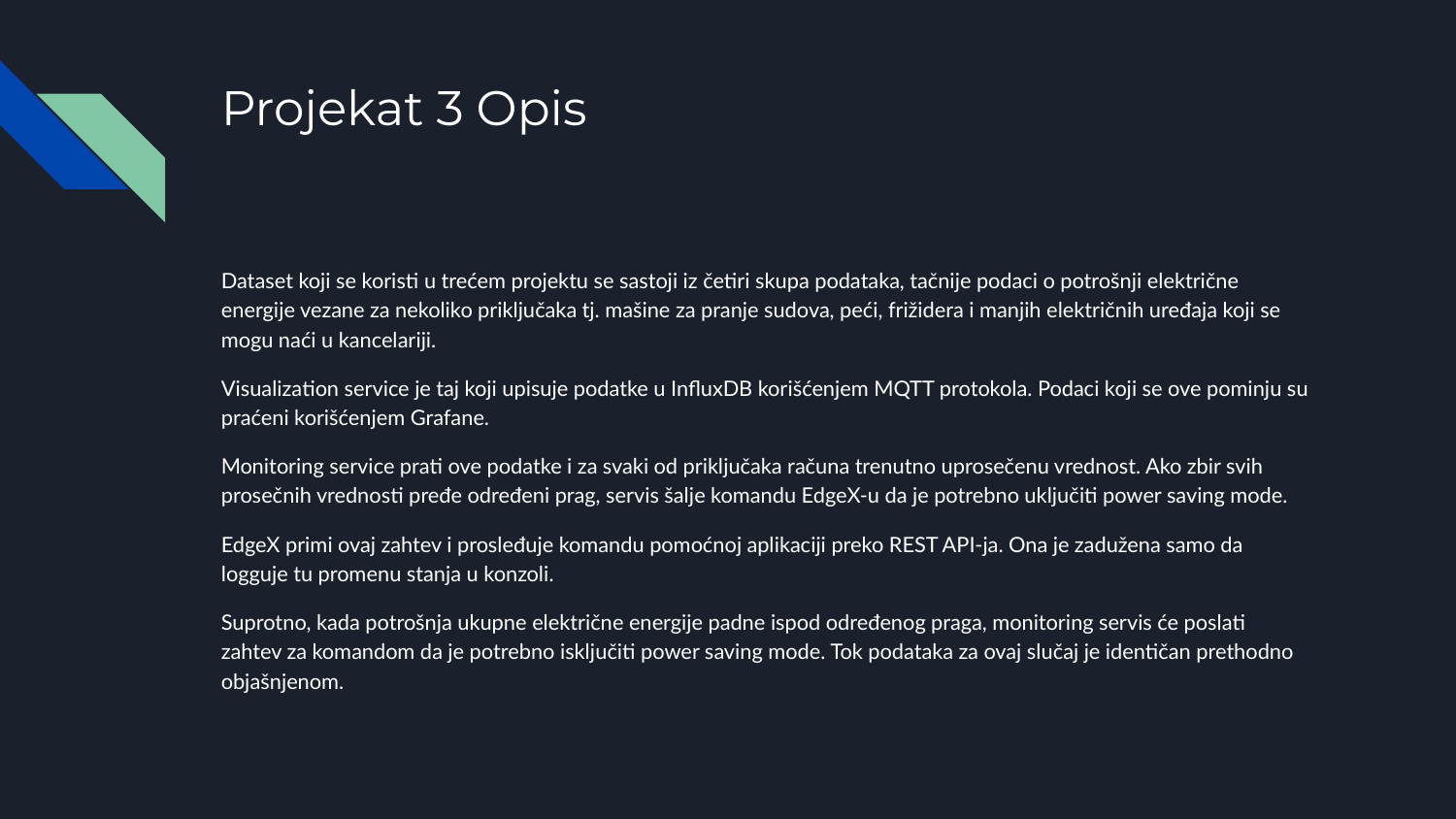

# Projekat 3 Opis
Dataset koji se koristi u trećem projektu se sastoji iz četiri skupa podataka, tačnije podaci o potrošnji električne energije vezane za nekoliko priključaka tj. mašine za pranje sudova, peći, frižidera i manjih električnih uređaja koji se mogu naći u kancelariji.
Visualization service je taj koji upisuje podatke u InfluxDB korišćenjem MQTT protokola. Podaci koji se ove pominju su praćeni korišćenjem Grafane.
Monitoring service prati ove podatke i za svaki od priključaka računa trenutno uprosečenu vrednost. Ako zbir svih prosečnih vrednosti pređe određeni prag, servis šalje komandu EdgeX-u da je potrebno uključiti power saving mode.
EdgeX primi ovaj zahtev i prosleđuje komandu pomoćnoj aplikaciji preko REST API-ja. Ona je zadužena samo da logguje tu promenu stanja u konzoli.
Suprotno, kada potrošnja ukupne električne energije padne ispod određenog praga, monitoring servis će poslati zahtev za komandom da je potrebno isključiti power saving mode. Tok podataka za ovaj slučaj je identičan prethodno objašnjenom.